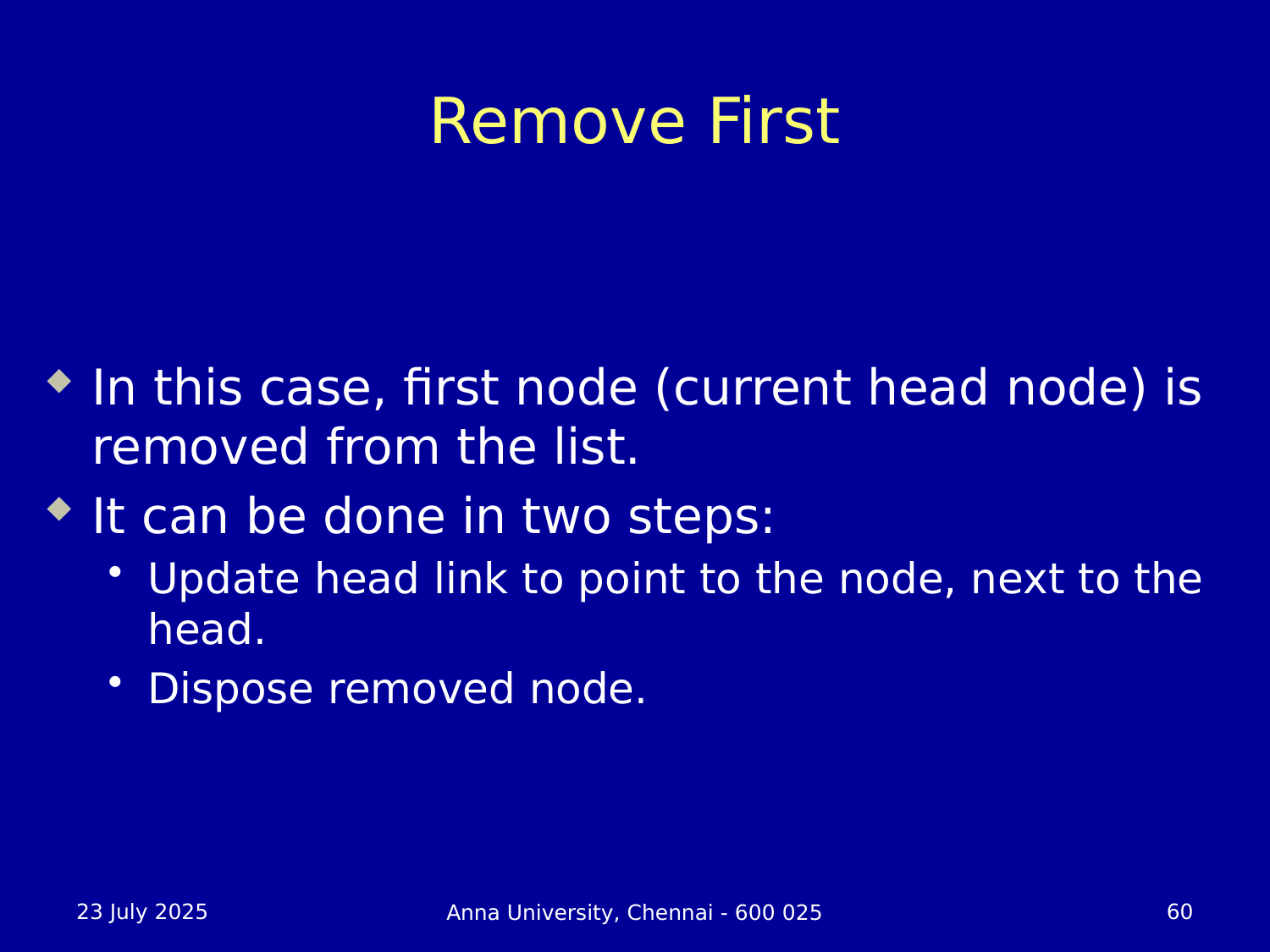

# Remove First
In this case, first node (current head node) is removed from the list.
It can be done in two steps:
Update head link to point to the node, next to the head.
Dispose removed node.
23 July 2025
60
Anna University, Chennai - 600 025